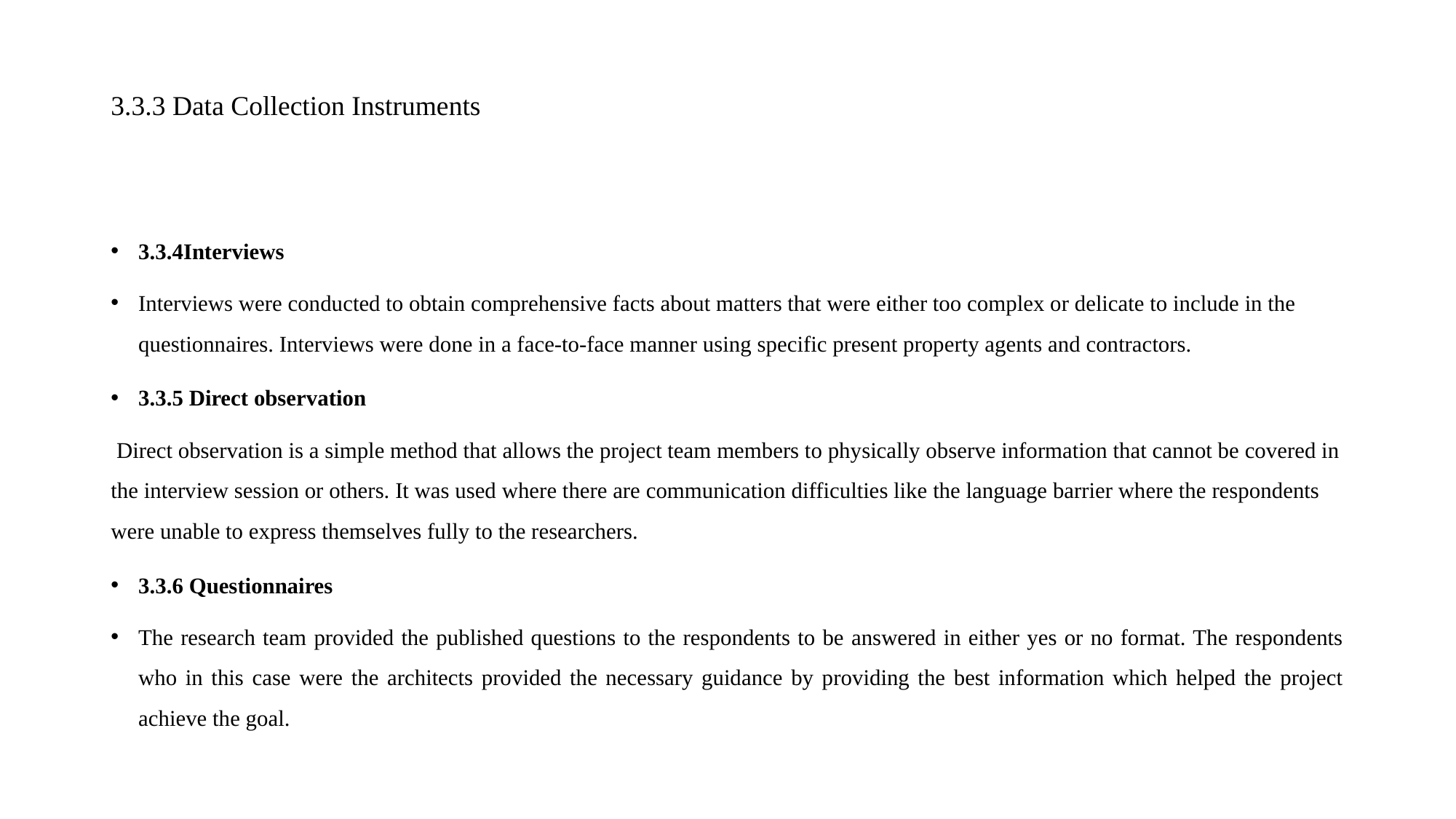

# 3.3.3 Data Collection Instruments
3.3.4Interviews
Interviews were conducted to obtain comprehensive facts about matters that were either too complex or delicate to include in the questionnaires. Interviews were done in a face-to-face manner using specific present property agents and contractors.
3.3.5 Direct observation
 Direct observation is a simple method that allows the project team members to physically observe information that cannot be covered in the interview session or others. It was used where there are communication difficulties like the language barrier where the respondents were unable to express themselves fully to the researchers.
3.3.6 Questionnaires
The research team provided the published questions to the respondents to be answered in either yes or no format. The respondents who in this case were the architects provided the necessary guidance by providing the best information which helped the project achieve the goal.